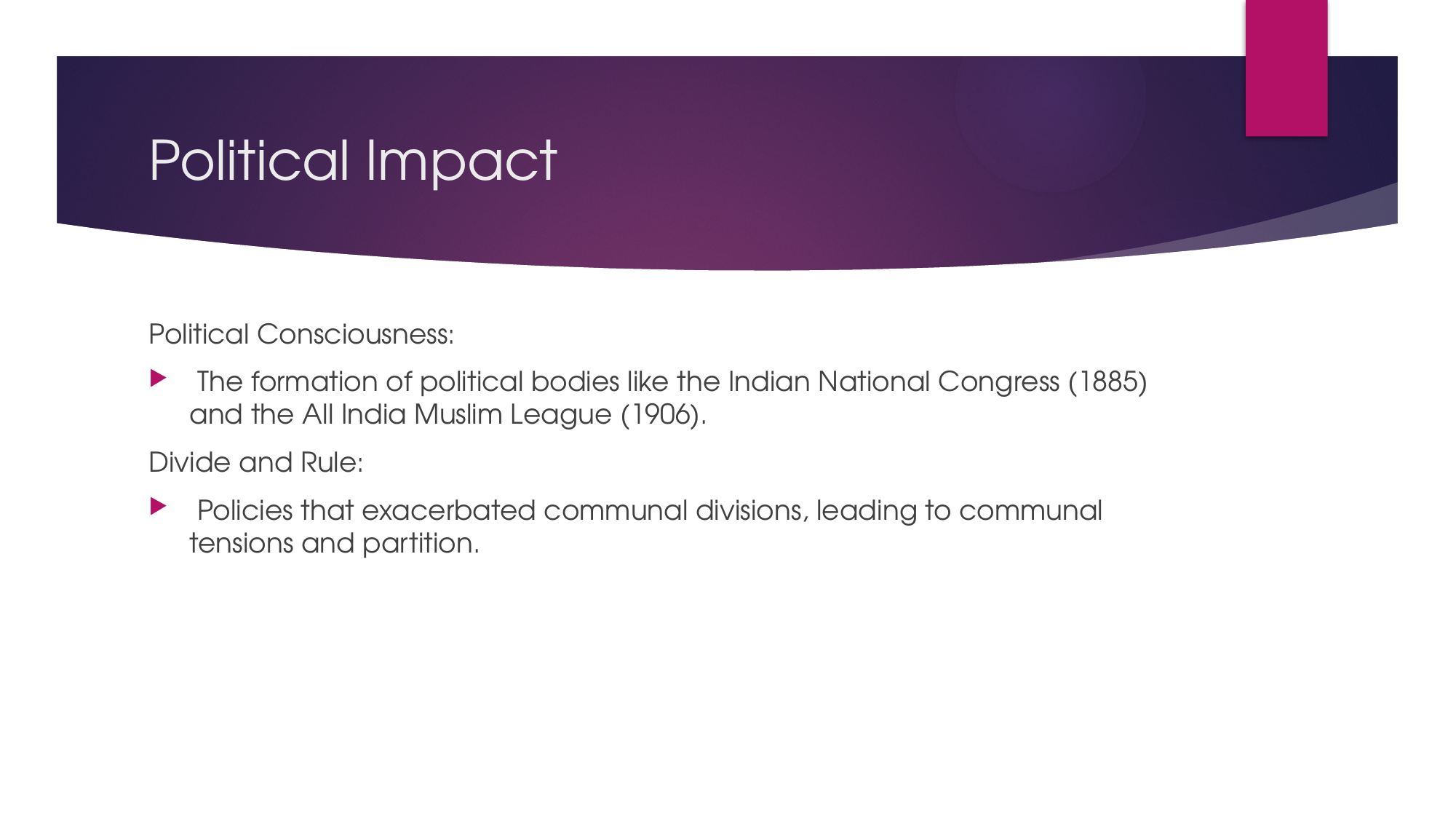

# Political Impact
Political Consciousness:
 The formation of political bodies like the Indian National Congress (1885) and the All India Muslim League (1906).
Divide and Rule:
 Policies that exacerbated communal divisions, leading to communal tensions and partition.